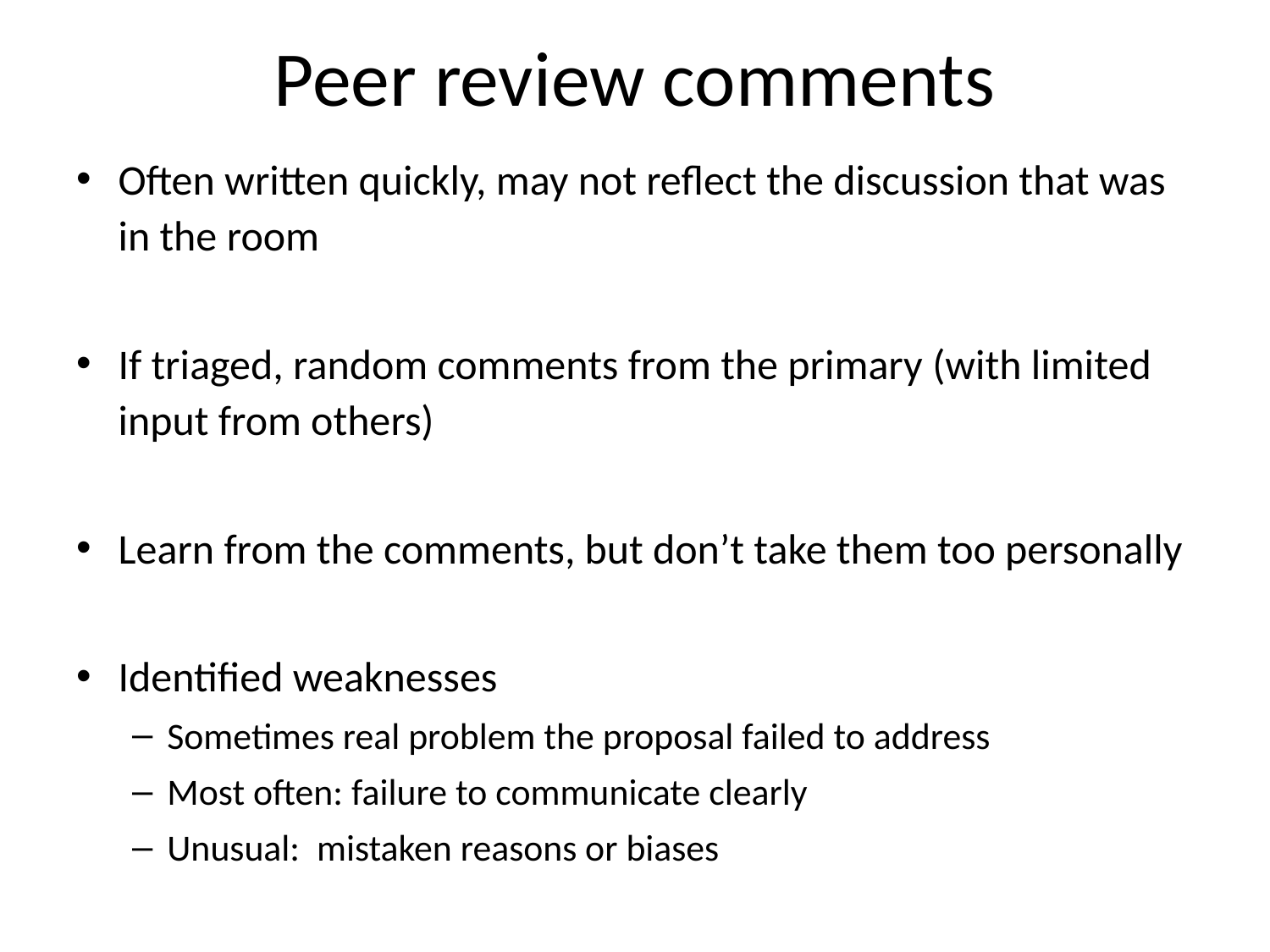

# Peer review comments
Often written quickly, may not reflect the discussion that was in the room

If triaged, random comments from the primary (with limited input from others)

Learn from the comments, but don’t take them too personally

Identified weaknesses
Sometimes real problem the proposal failed to address
Most often: failure to communicate clearly
Unusual:  mistaken reasons or biases